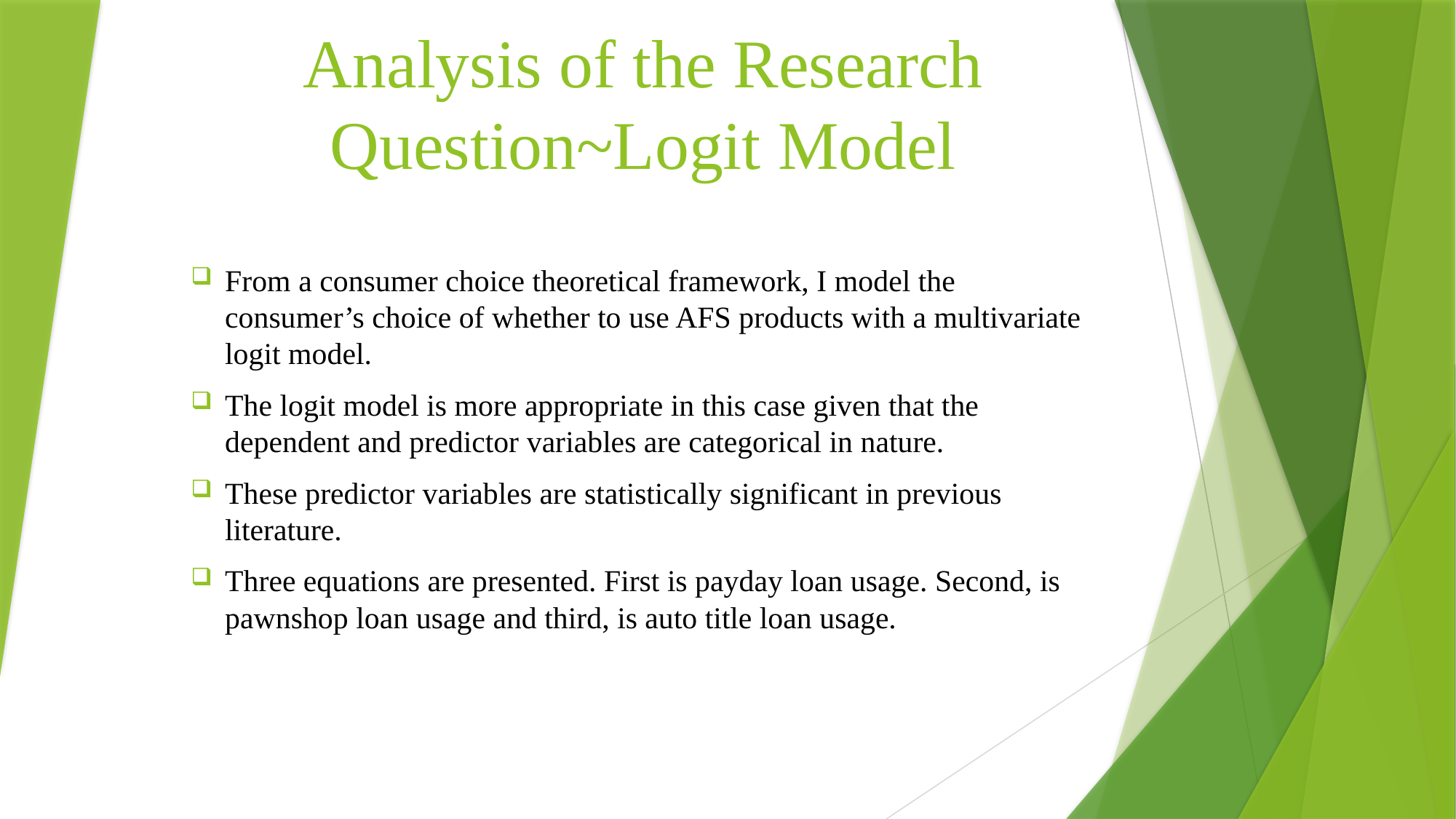

# Analysis of the Research Question~Logit Model
From a consumer choice theoretical framework, I model the consumer’s choice of whether to use AFS products with a multivariate logit model.
The logit model is more appropriate in this case given that the dependent and predictor variables are categorical in nature.
These predictor variables are statistically significant in previous literature.
Three equations are presented. First is payday loan usage. Second, is pawnshop loan usage and third, is auto title loan usage.